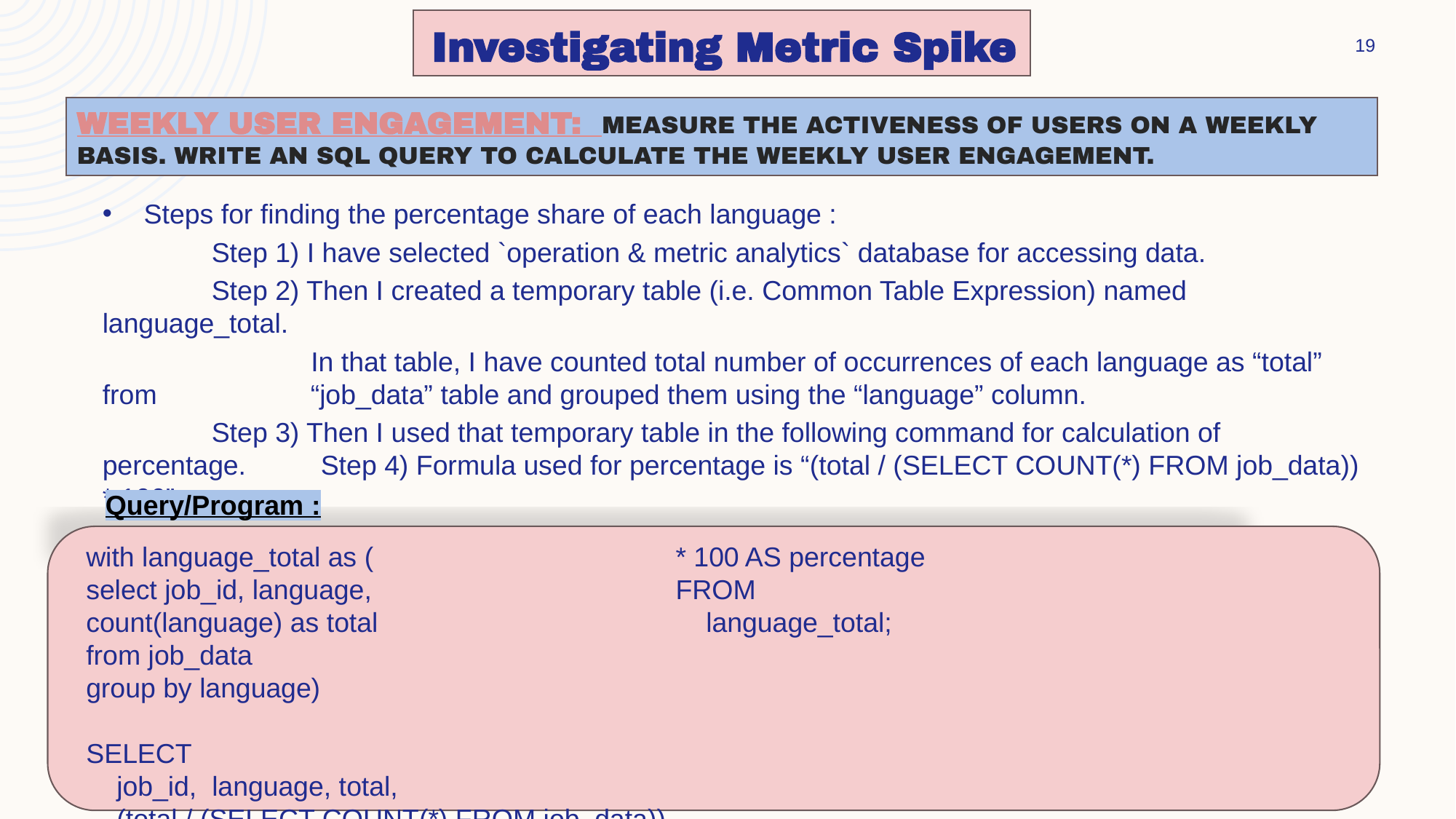

Investigating Metric Spike
19

# Weekly User Engagement:  Measure the activeness of users on a weekly basis. Write an SQL query to calculate the weekly user engagement.
Steps for finding the percentage share of each language :
	Step 1) I have selected `operation & metric analytics` database for accessing data.
	Step 2) Then I created a temporary table (i.e. Common Table Expression) named language_total.
	             In that table, I have counted total number of occurrences of each language as “total” from 	             “job_data” table and grouped them using the “language” column.
	Step 3) Then I used that temporary table in the following command for calculation of percentage.	Step 4) Formula used for percentage is “(total / (SELECT COUNT(*) FROM job_data)) * 100”

Query/Program :

with language_total as (
select job_id, language,
count(language) as total
from job_data
group by language)

SELECT
    job_id,  language, total,
    (total / (SELECT COUNT(*) FROM job_data)) * 100 AS percentage
FROM
    language_total;